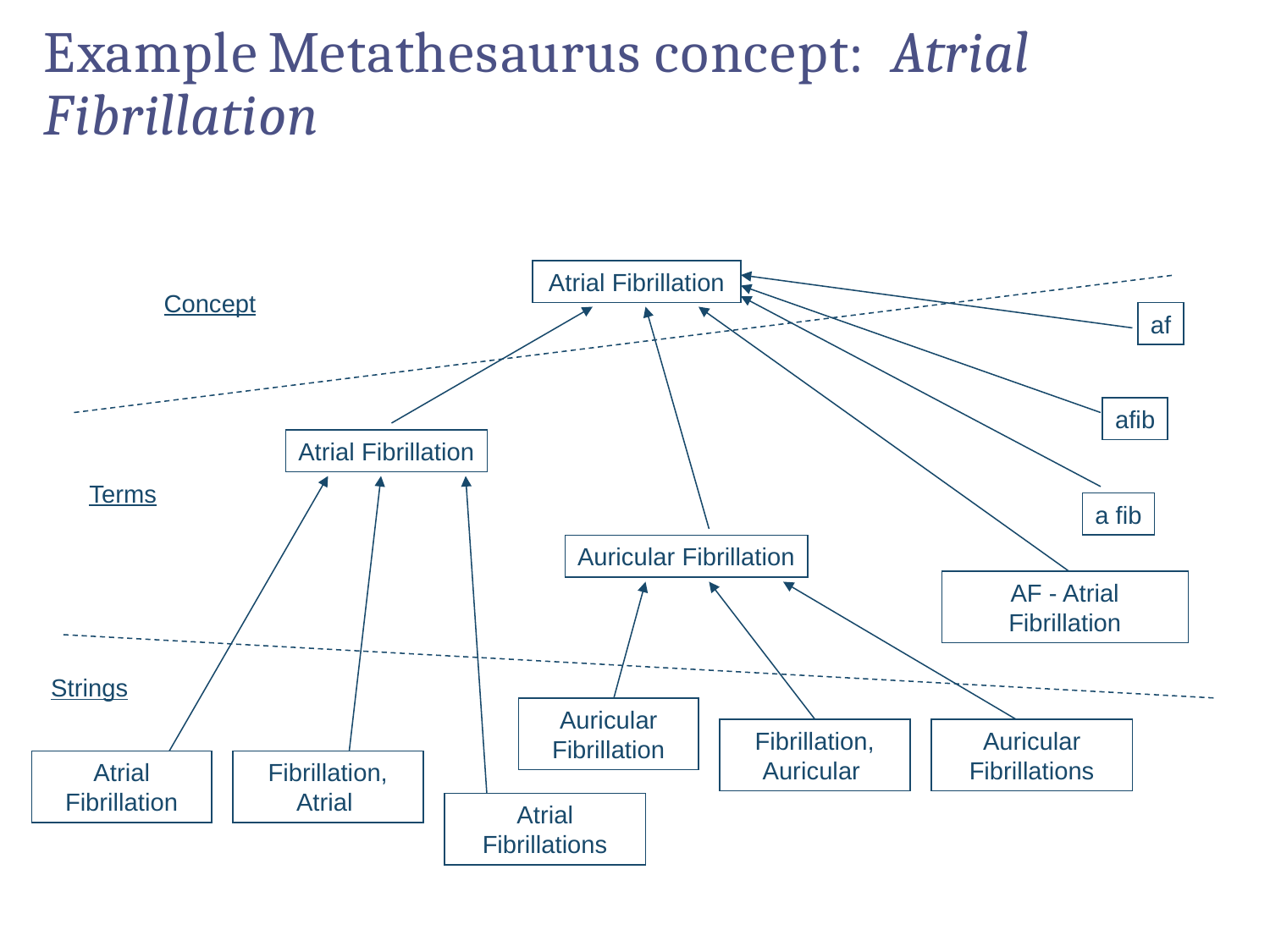

# Example Metathesaurus concept:  Atrial Fibrillation
Atrial Fibrillation

Concept

af

afib
Atrial Fibrillation
Terms

a fib
Auricular Fibrillation
AF - Atrial Fibrillation

Strings
Auricular Fibrillation
Fibrillation, Auricular
Auricular Fibrillations
Atrial Fibrillation
Fibrillation, Atrial
Atrial Fibrillations